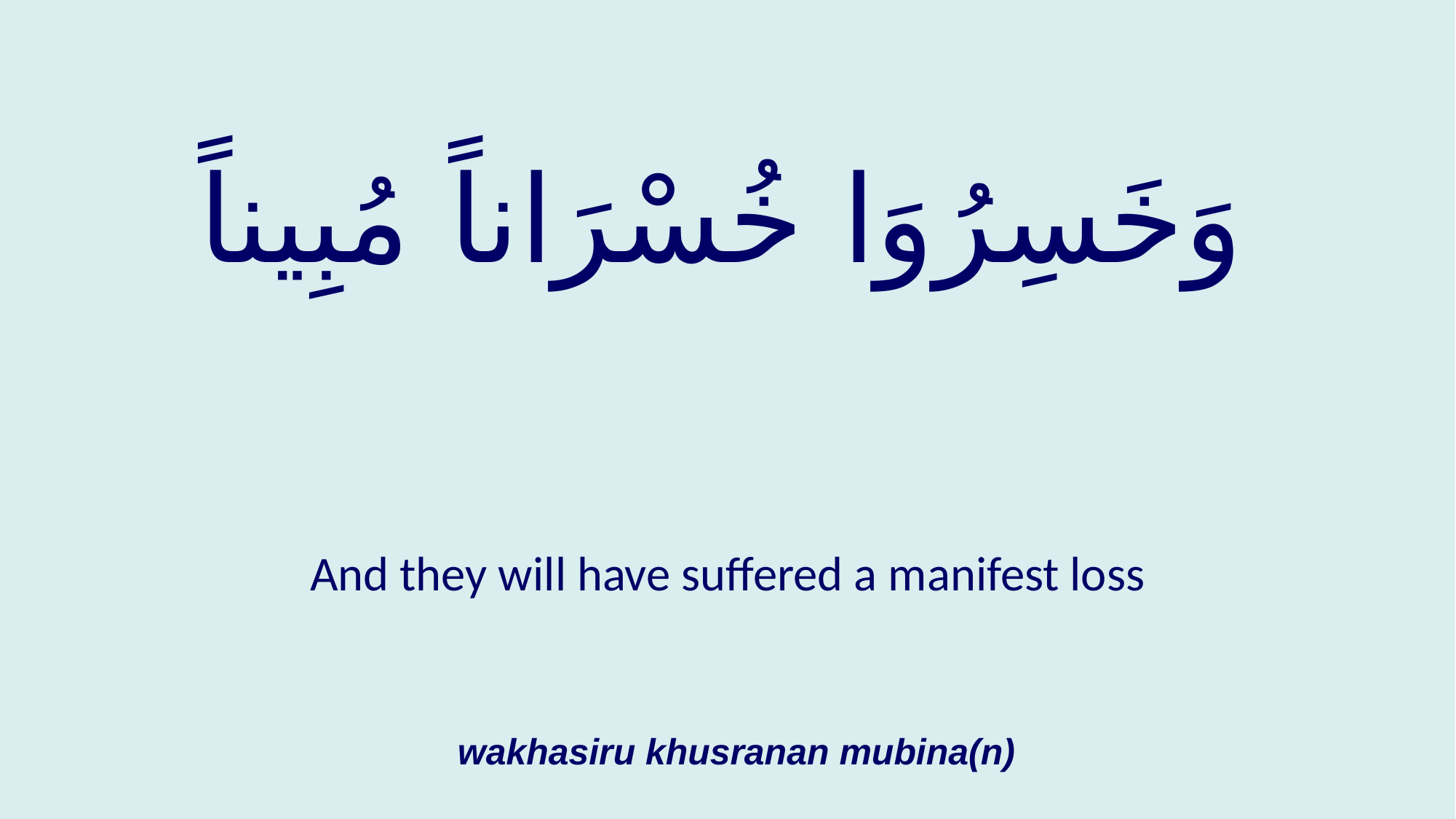

# وَخَسِرُوَا خُسْرَاناً مُبِيناً
And they will have suffered a manifest loss
wakhasiru khusranan mubina(n)